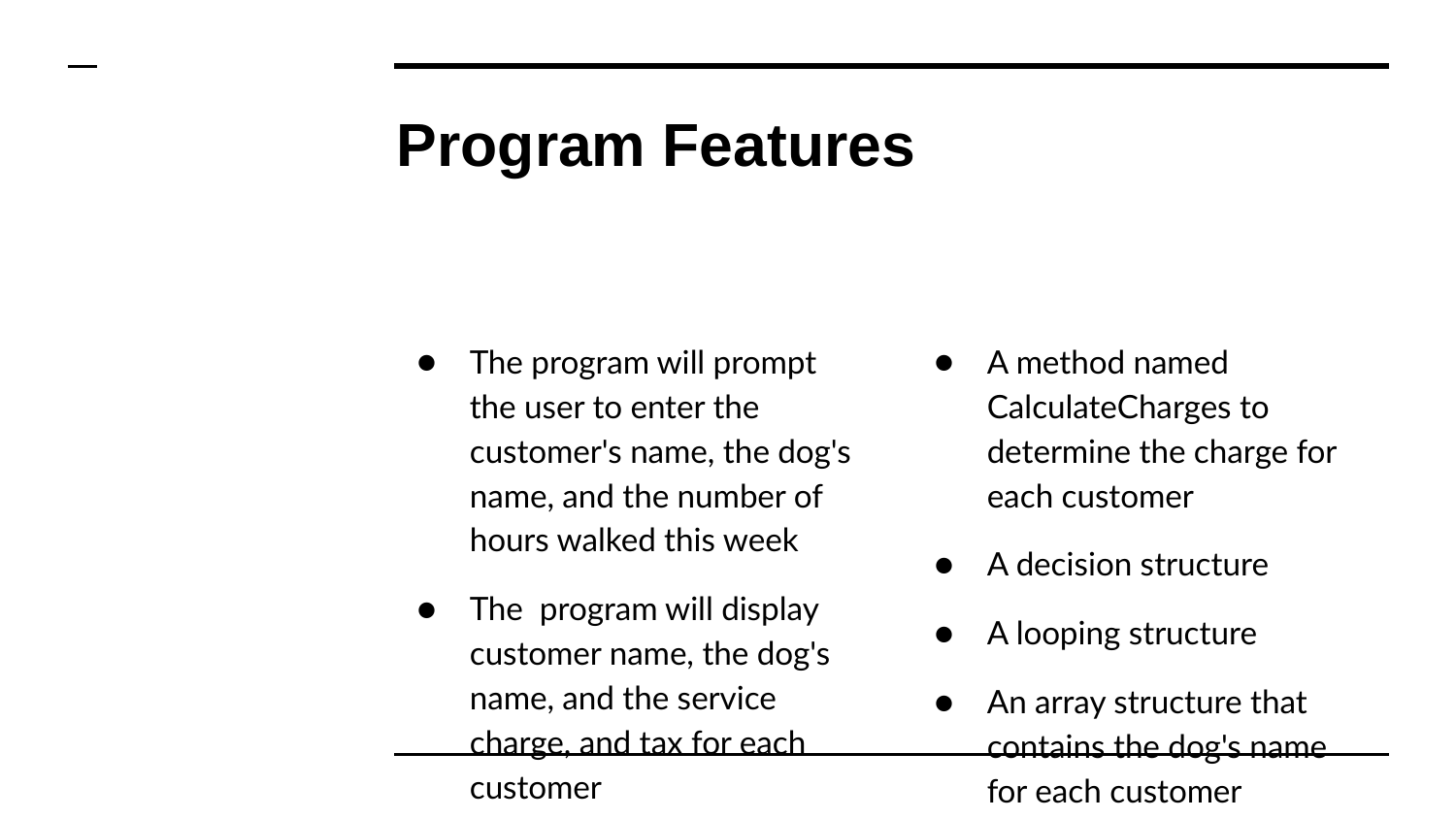

# Program Features

The program will prompt the user to enter the customer's name, the dog's name, and the number of hours walked this week
The  program will display customer name, the dog's name, and the service charge, and tax for each customer

A method named CalculateCharges to determine the charge for each customer
A decision structure
A looping structure
An array structure that contains the dog's name for each customer